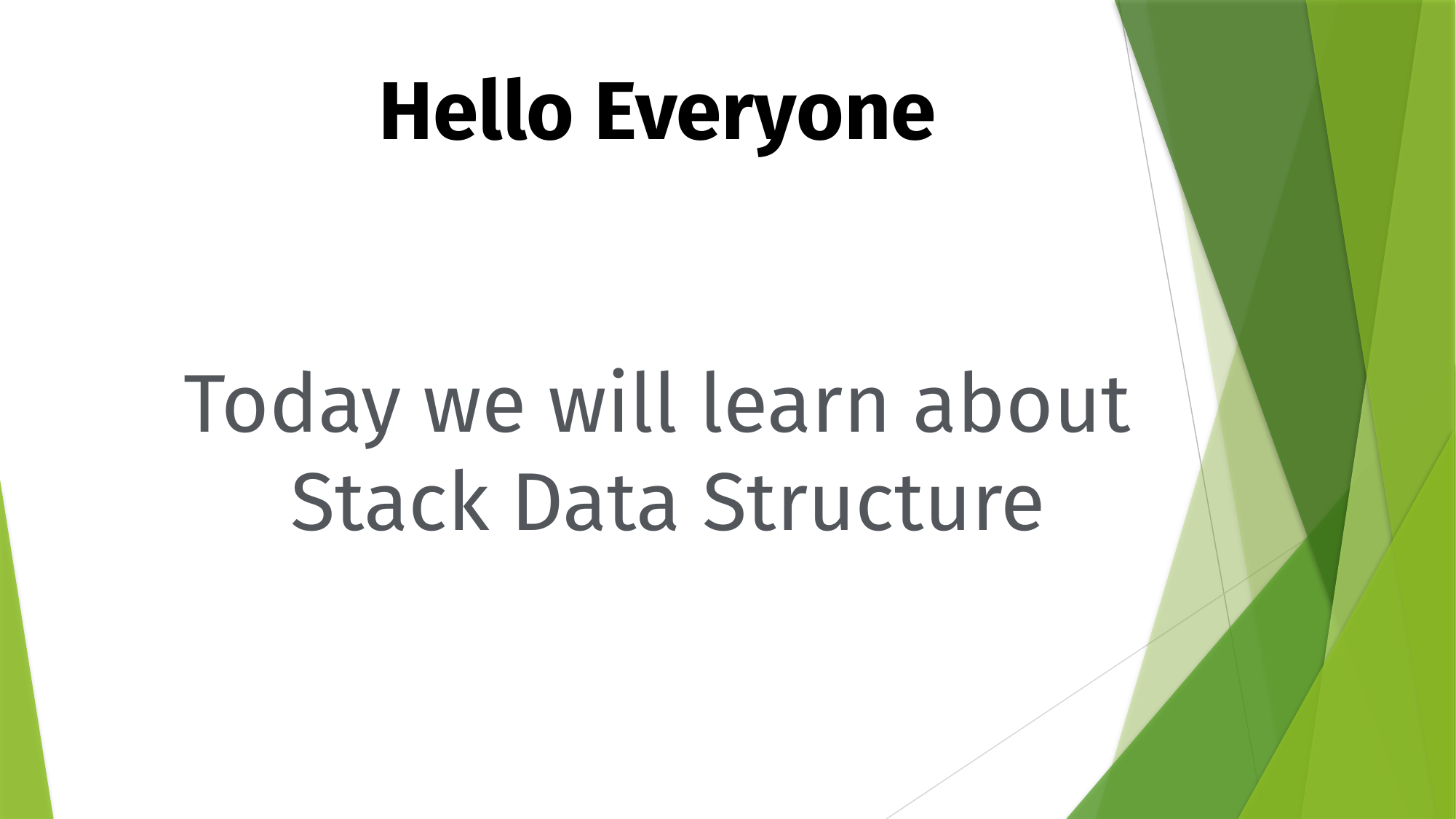

Hello Everyone
Today we will learn about
Stack Data Structure